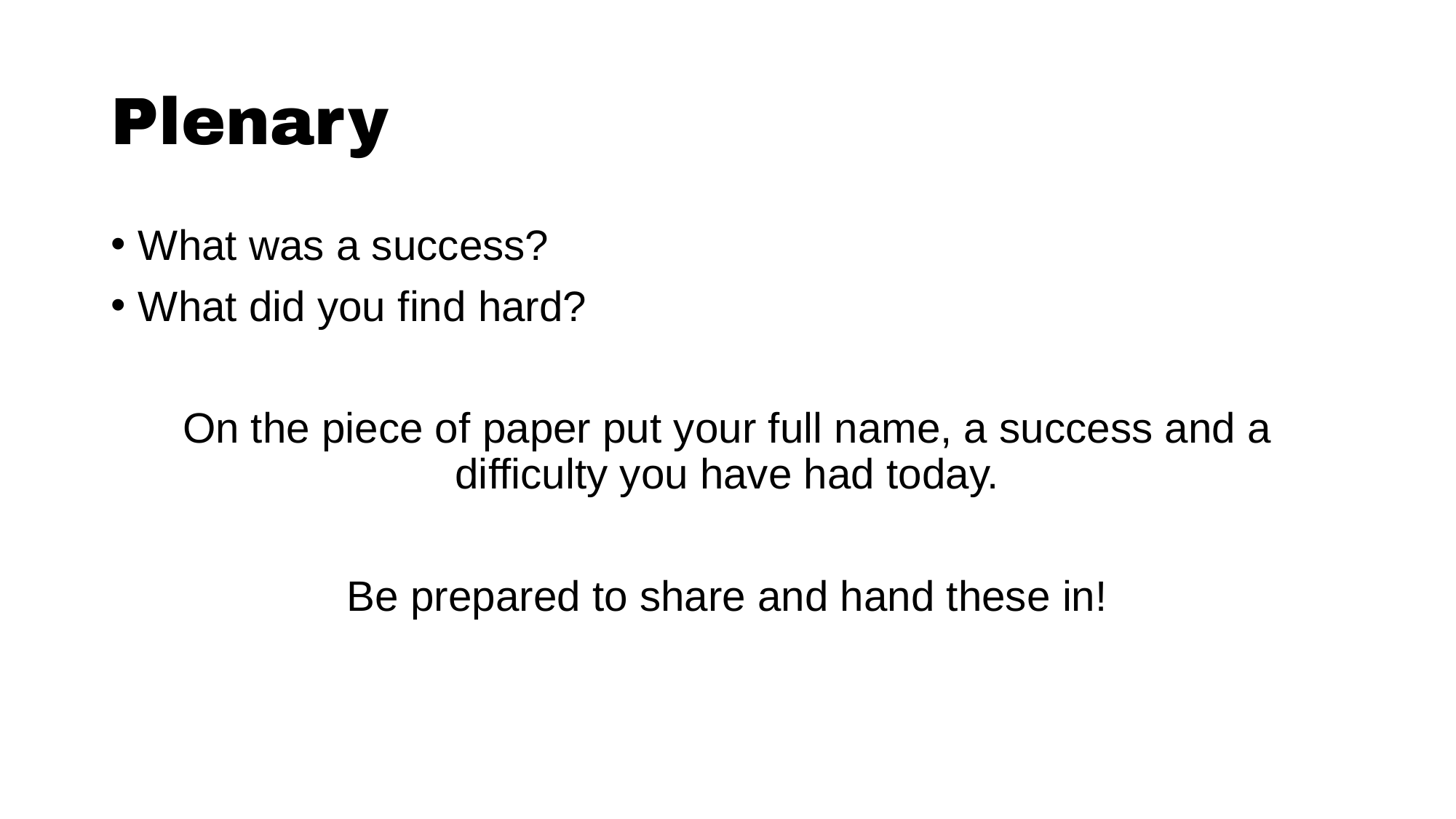

# Plenary
What was a success?
What did you find hard?

On the piece of paper put your full name, a success and a difficulty you have had today.

Be prepared to share and hand these in!